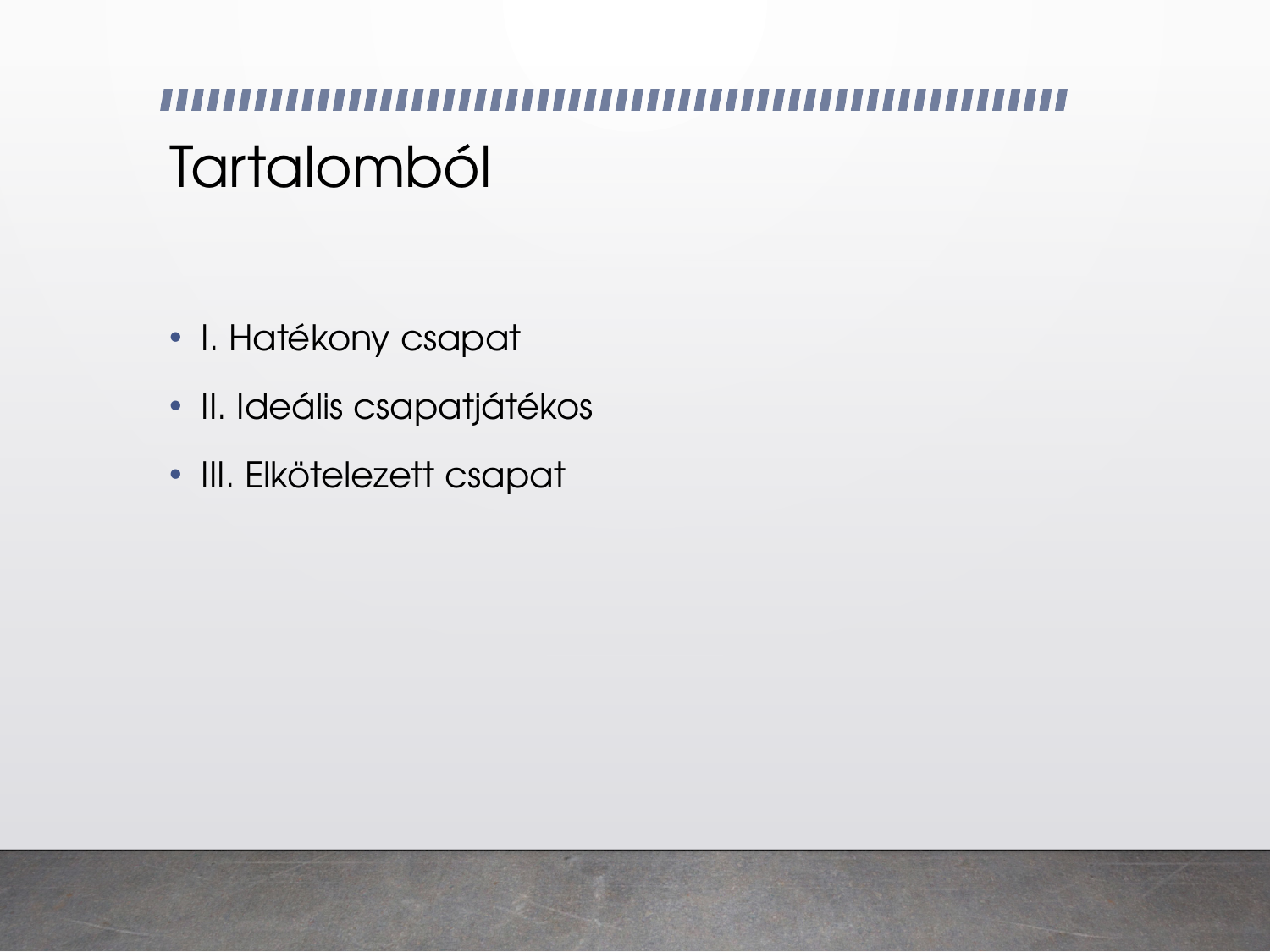

# Tartalomból
I. Hatékony csapat
II. Ideális csapatjátékos
III. Elkötelezett csapat